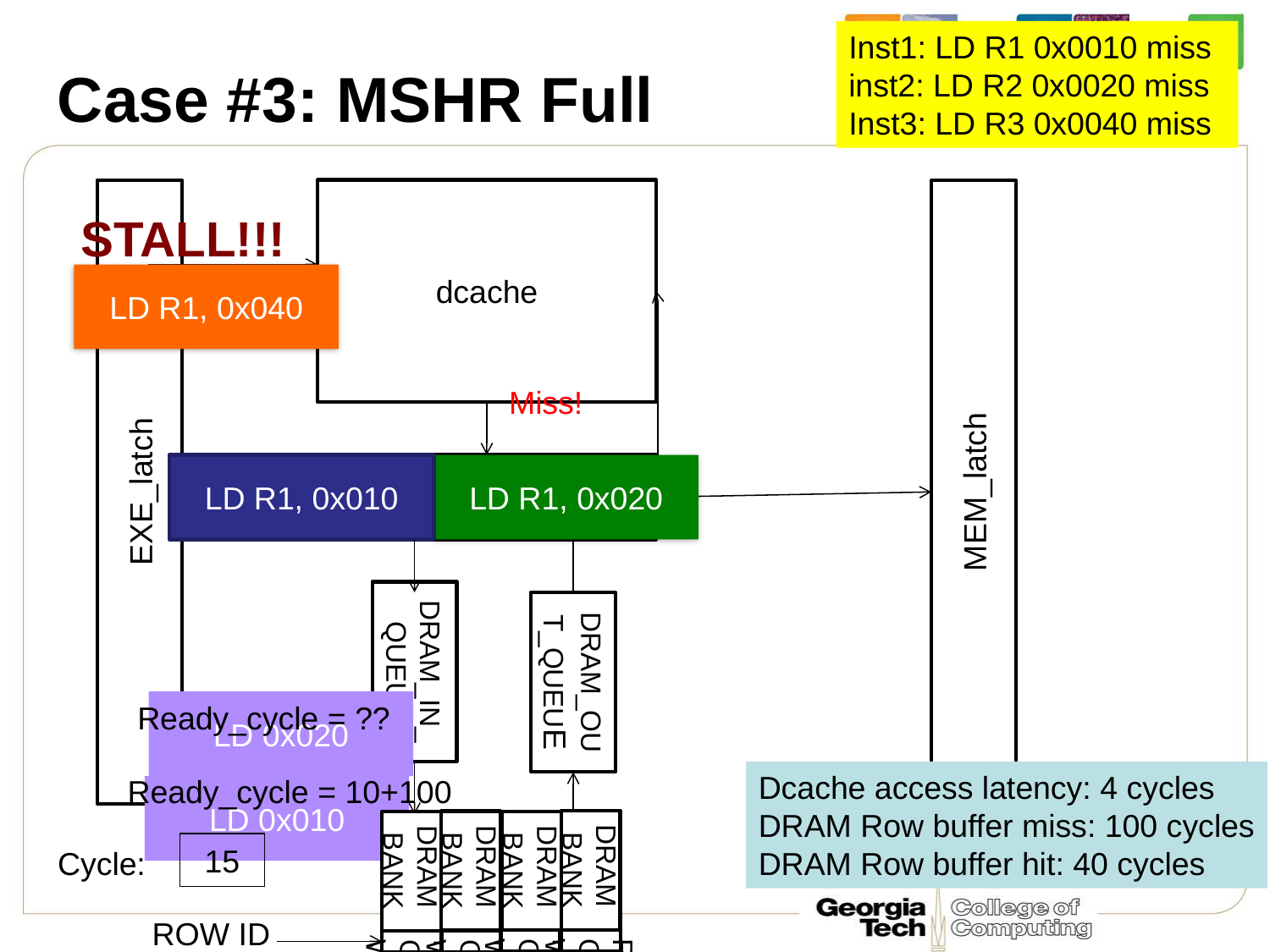

Inst1: LD R1 0x0010 miss
inst2: LD R2 0x0020 miss
Inst3: LD R3 0x0040 miss
# Case #3: MSHR Full
dcache
STALL!!!
LD R1, 0x040
Miss!
EXE_latch
MEM_latch
LD R1, 0x010
MSHR
LD R1, 0x020
DRAM_IN_QUEUE
DRAM_OUT_QUEUE
Ready_cycle = ??
LD 0x020
Dcache access latency: 4 cycles
DRAM Row buffer miss: 100 cycles
DRAM Row buffer hit: 40 cycles
Ready_cycle = 10+100
LD 0x010
15
Dcache access latency: 3 cycle
Cycle:
DRAM
BANK
DRAM
BANK
DRAM
BANK
DRAM
BANK

ROW ID
ROW
ROW
ROW
ROW